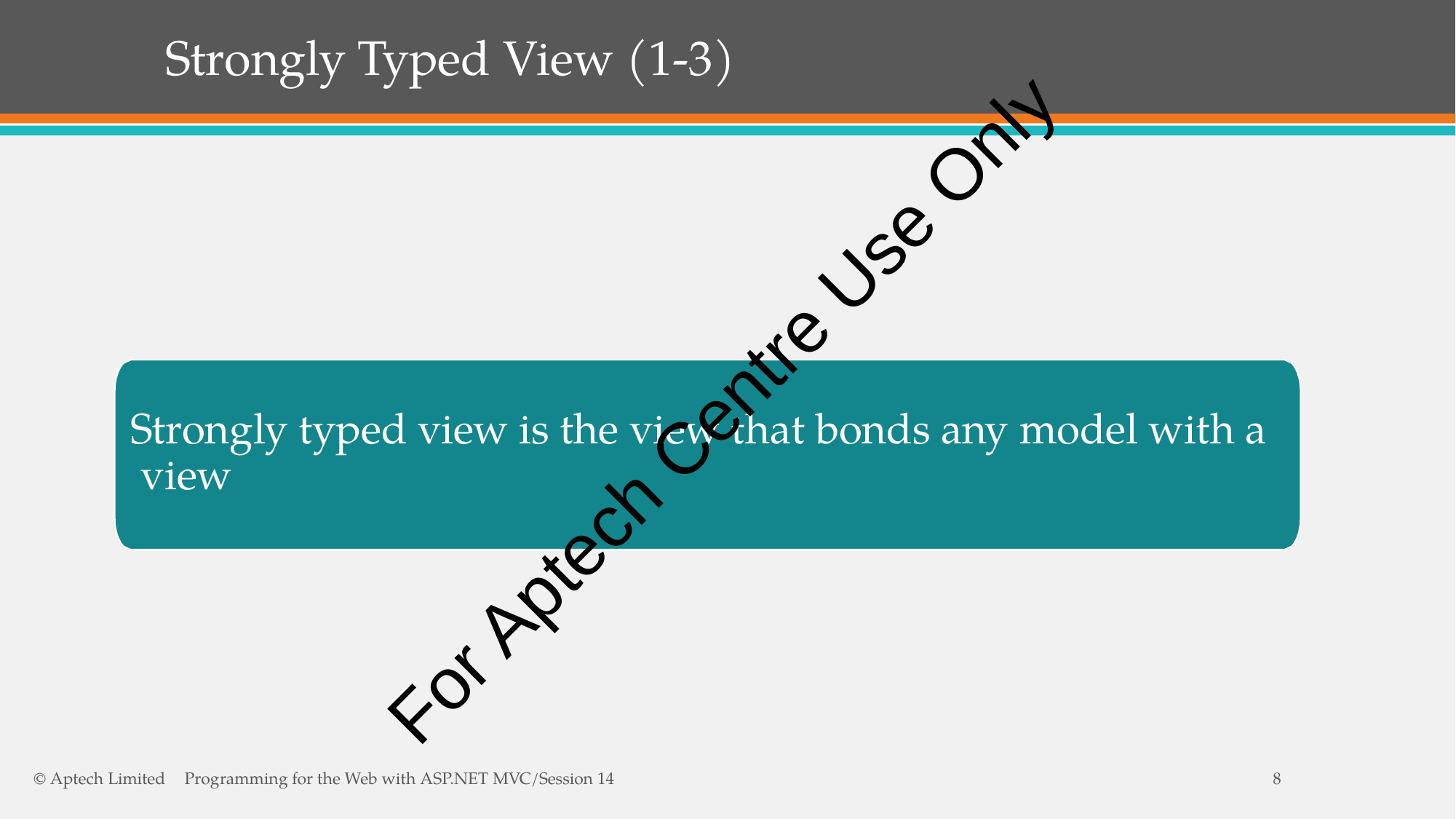

Strongly Typed View (1-3)

For Aptech Centre Use Only
Strongly typed view is the view that bonds any model with a  view
© Aptech Limited	Programming for the Web with ASP.NET MVC/Session 14
8